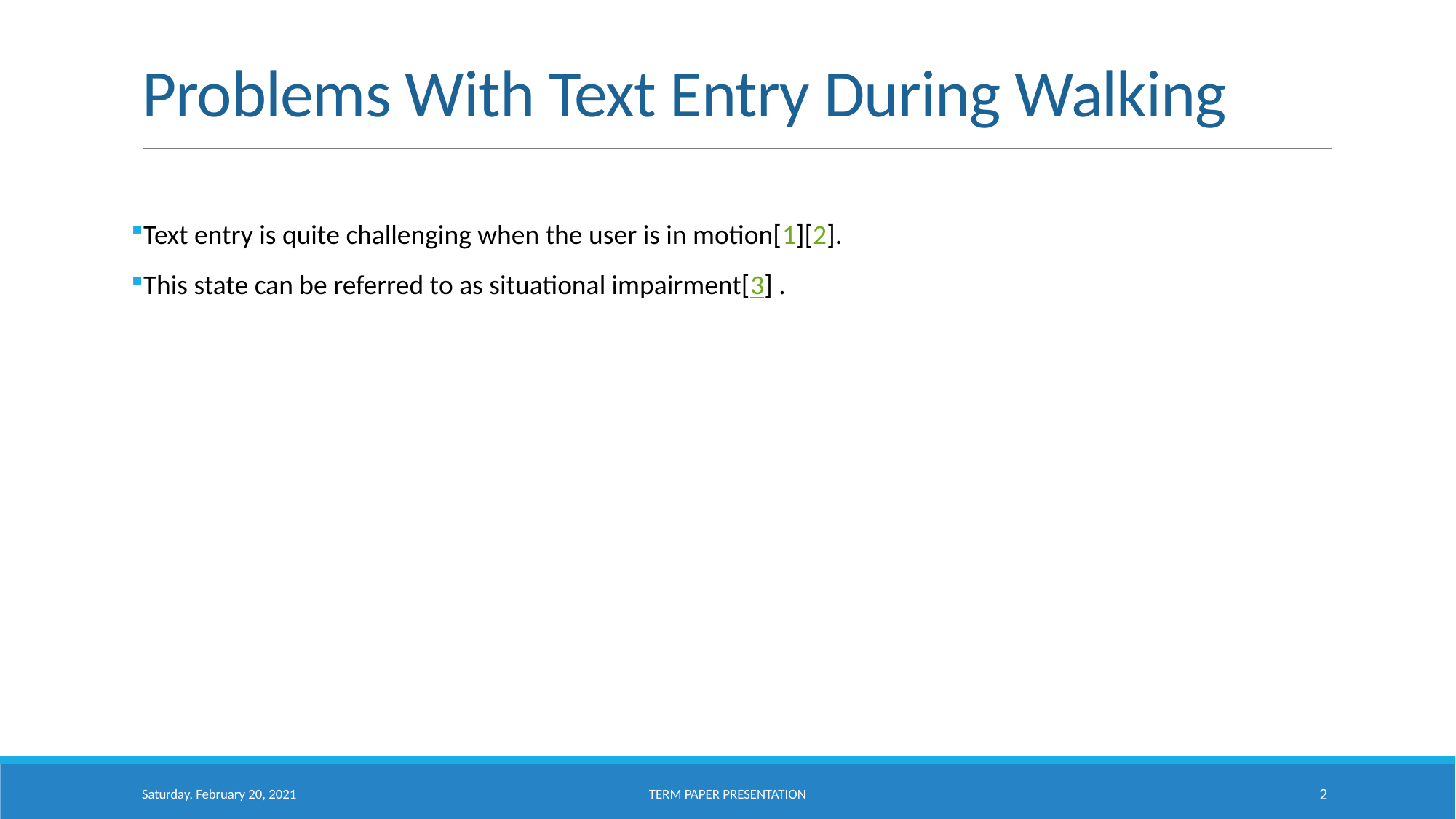

# Problems With Text Entry During Walking

Text entry is quite challenging when the user is in motion[1][2].
This state can be referred to as situational impairment[3] .

Saturday, February 20, 2021

2
Term paper presentation